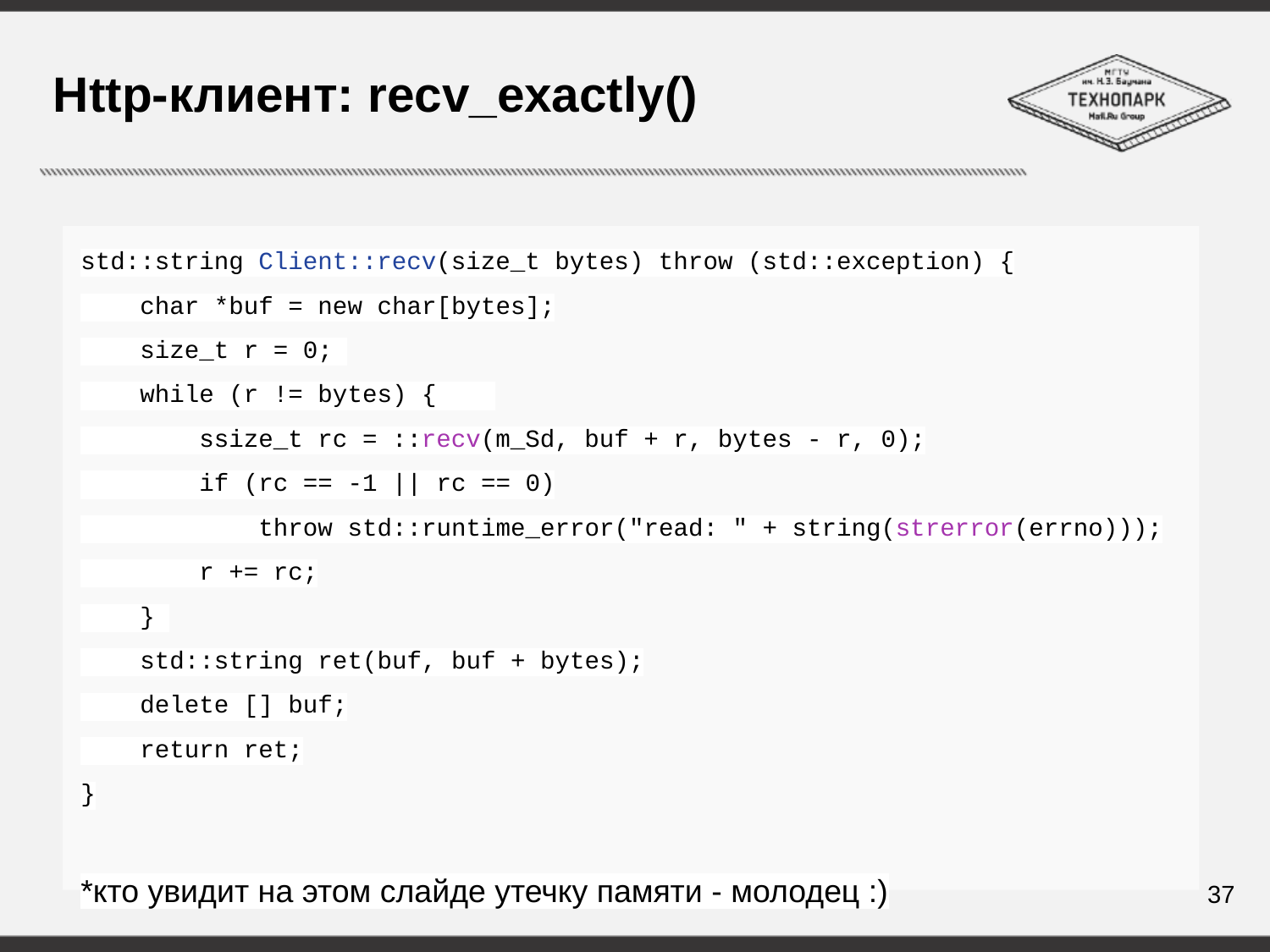

# Http-клиент: recv_exactly()
std::string Client::recv(size_t bytes) throw (std::exception) {
    char *buf = new char[bytes];
    size_t r = 0;
    while (r != bytes) {
        ssize_t rc = ::recv(m_Sd, buf + r, bytes - r, 0);
        if (rc == -1 || rc == 0)
            throw std::runtime_error("read: " + string(strerror(errno)));
        r += rc;
    }
    std::string ret(buf, buf + bytes);
    delete [] buf;
    return ret;
}

*кто увидит на этом слайде утечку памяти - молодец :)
37